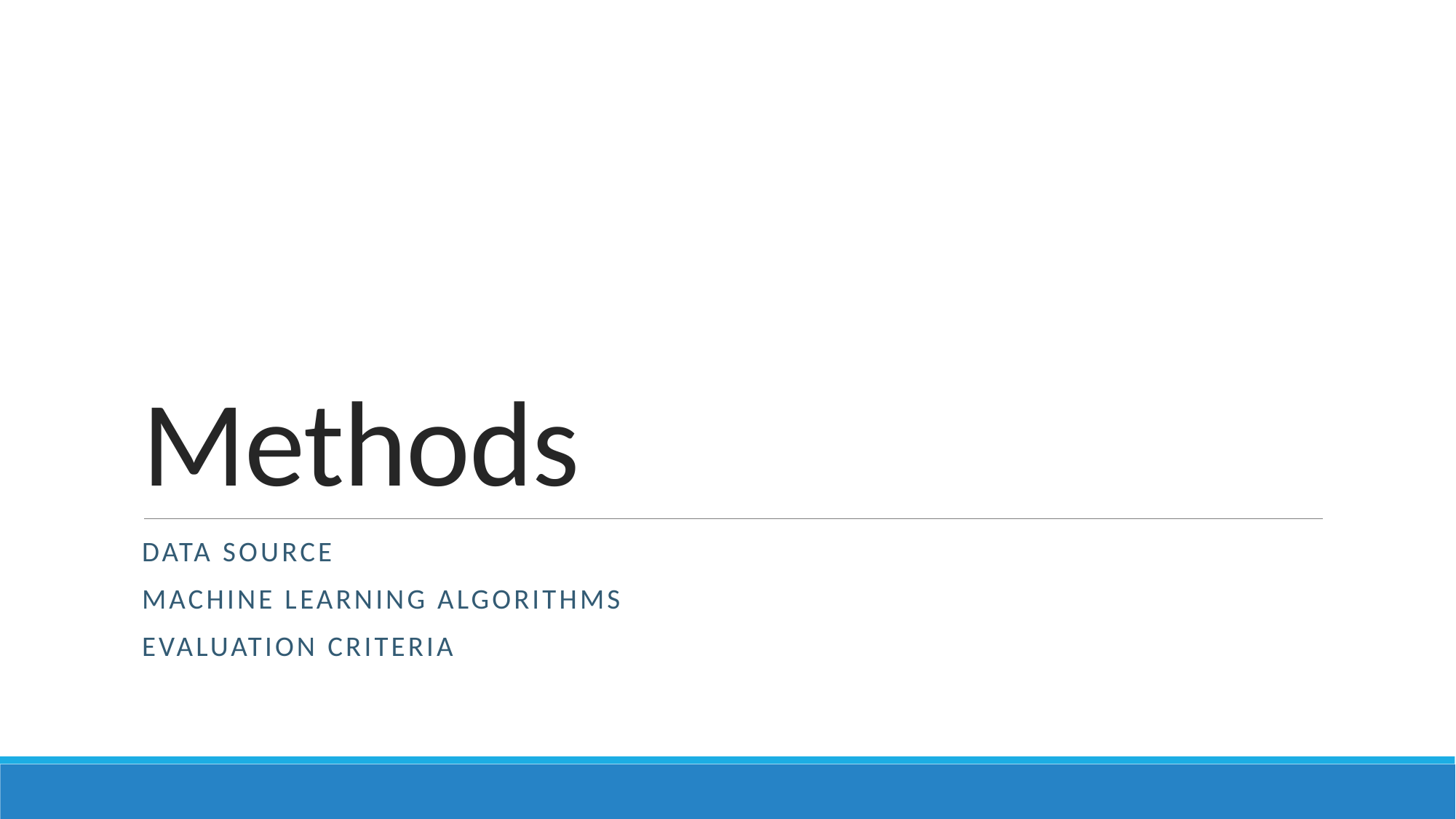

# Methods
Data source
Machine learning algorithms
evaluation criteria